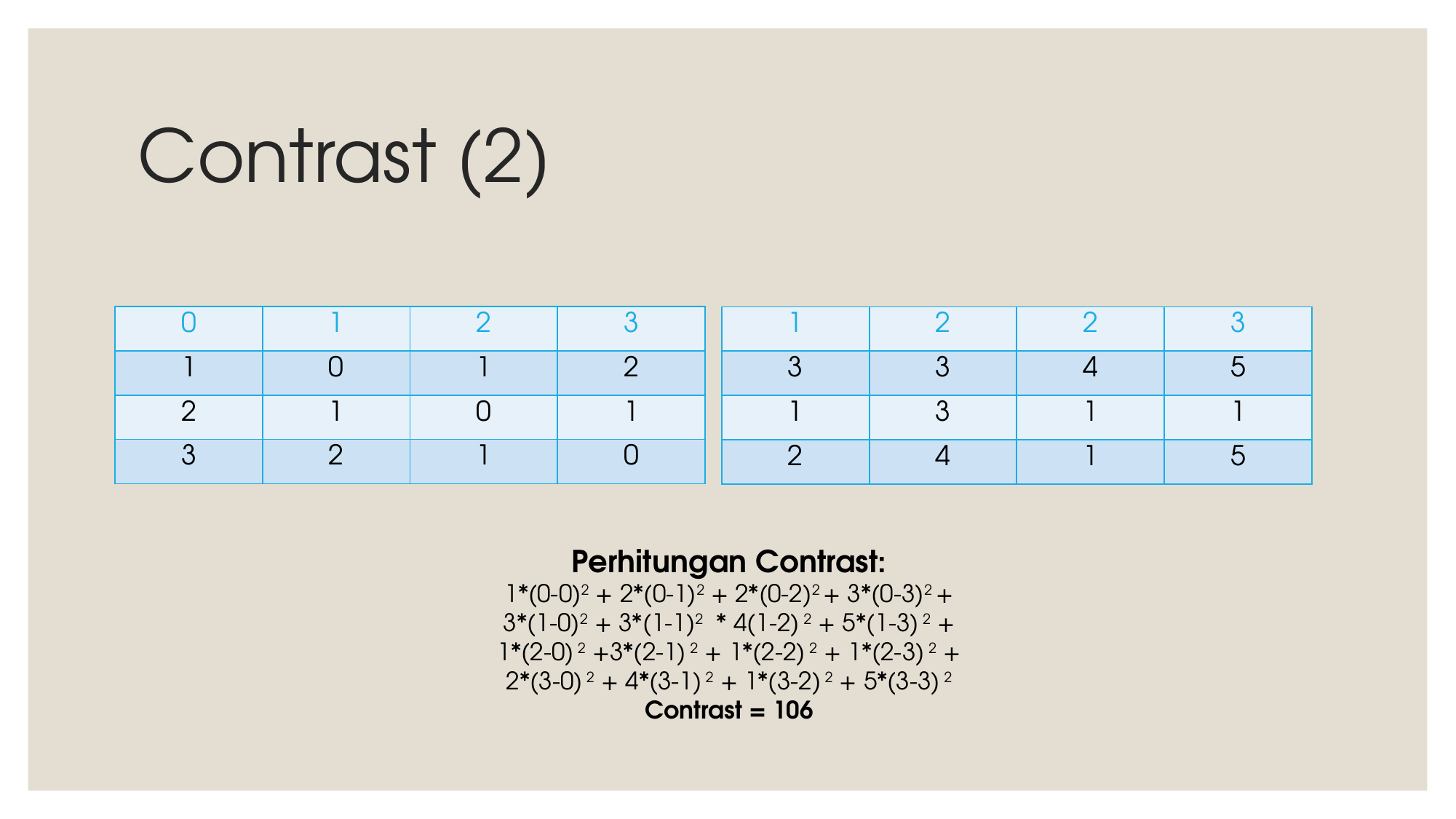

# Contrast (2)
| 0 | 1 | 2 | 3 |
| --- | --- | --- | --- |
| 1 | 0 | 1 | 2 |
| 2 | 1 | 0 | 1 |
| 3 | 2 | 1 | 0 |
| 1 | 2 | 2 | 3 |
| --- | --- | --- | --- |
| 3 | 3 | 4 | 5 |
| 1 | 3 | 1 | 1 |
| 2 | 4 | 1 | 5 |
Perhitungan Contrast:
1*(0-0)2 + 2*(0-1)2 + 2*(0-2)2 + 3*(0-3)2 +
3*(1-0)2 + 3*(1-1)2  * 4(1-2) 2 + 5*(1-3) 2 +
1*(2-0) 2 +3*(2-1) 2 + 1*(2-2) 2 + 1*(2-3) 2 +
2*(3-0) 2 + 4*(3-1) 2 + 1*(3-2) 2 + 5*(3-3) 2
Contrast = 106